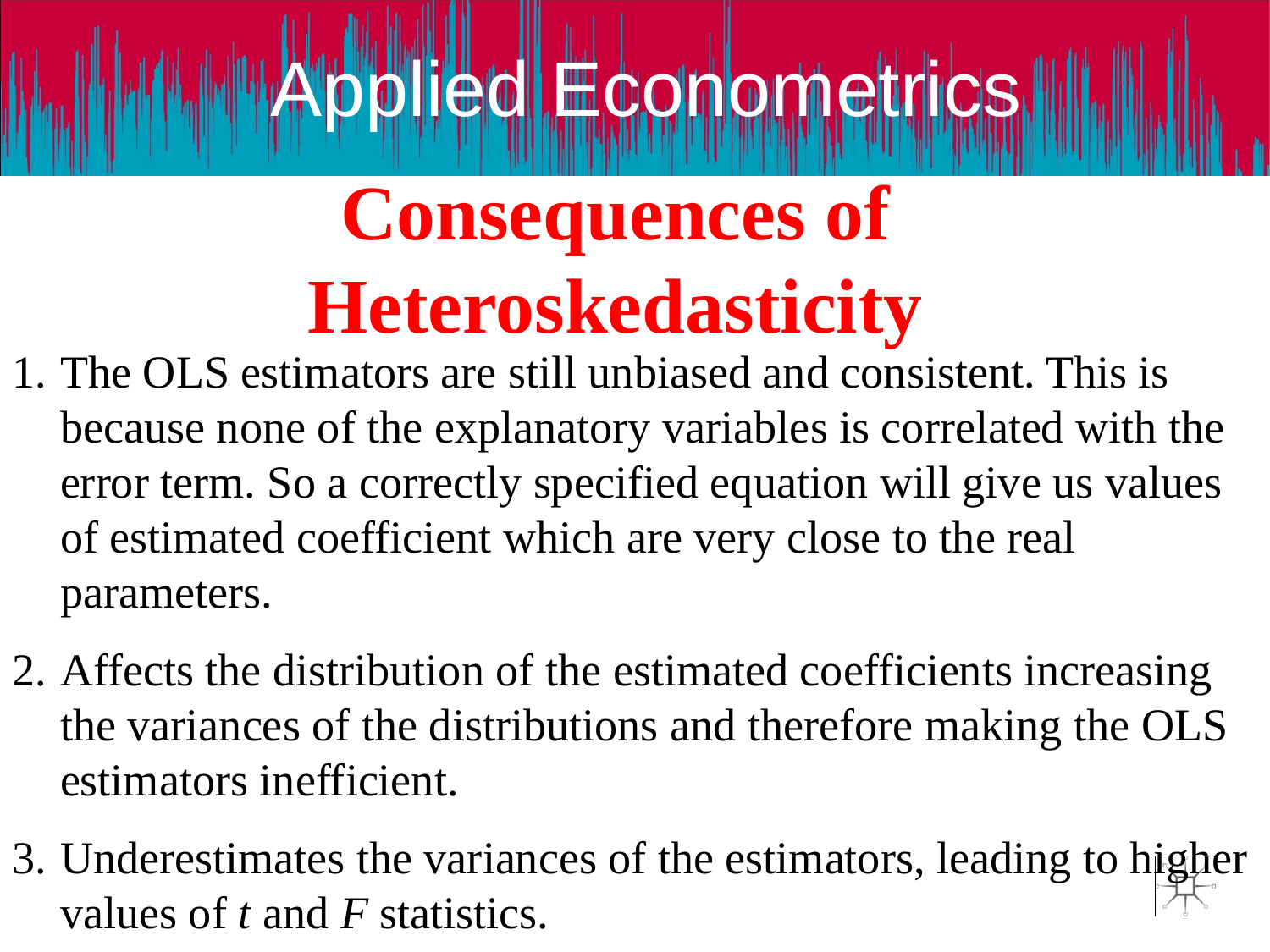

# Consequences of Heteroskedasticity
The OLS estimators are still unbiased and consistent. This is because none of the explanatory variables is correlated with the error term. So a correctly specified equation will give us values of estimated coefficient which are very close to the real parameters.
Affects the distribution of the estimated coefficients increasing the variances of the distributions and therefore making the OLS estimators inefficient.
Underestimates the variances of the estimators, leading to higher values of t and F statistics.